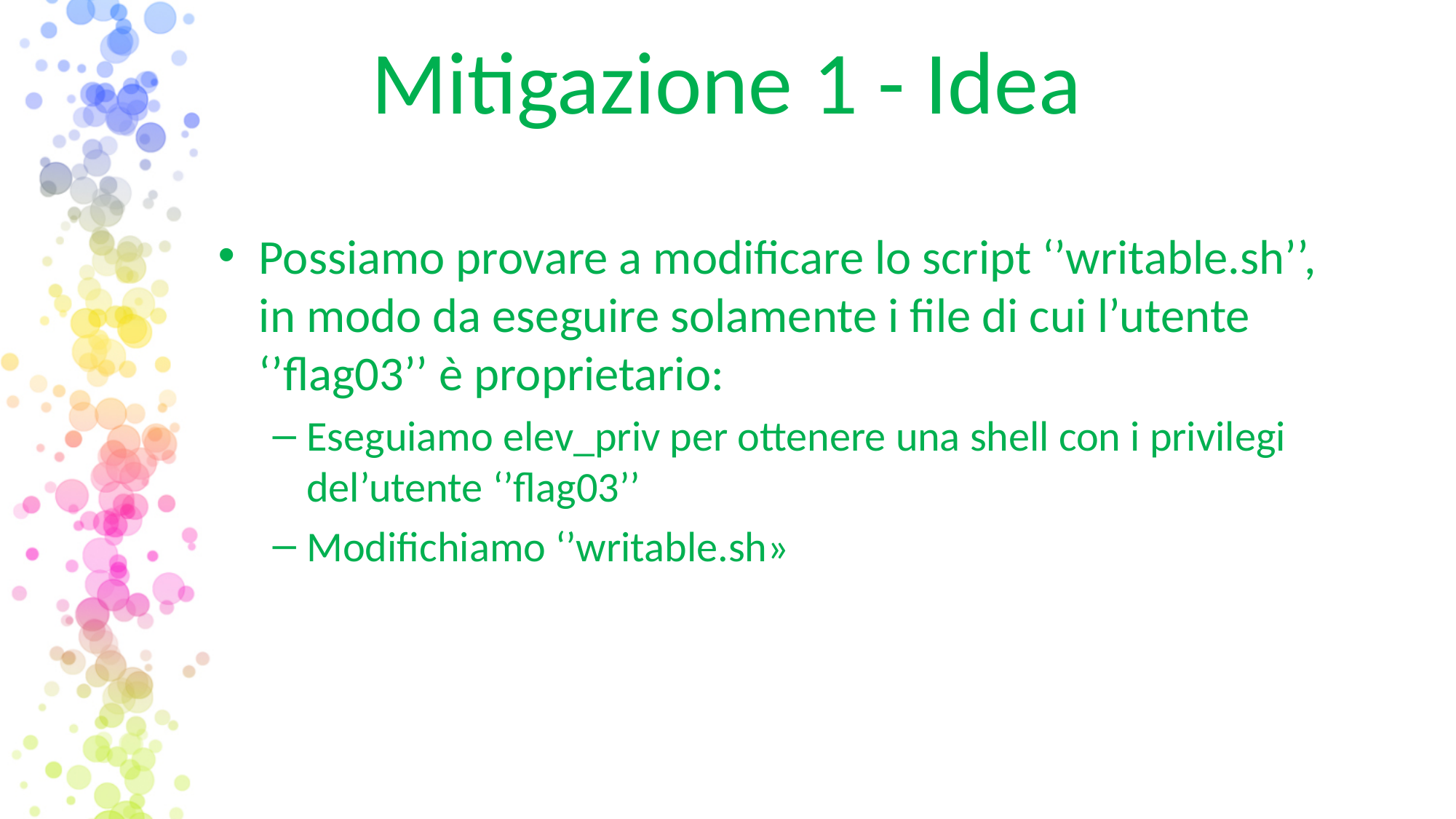

Mitigazione 1 - Idea
Possiamo provare a modificare lo script ‘’writable.sh’’, in modo da eseguire solamente i file di cui l’utente      ‘’flag03’’ è proprietario:
Eseguiamo elev_priv per ottenere una shell con i privilegi del’utente ‘’flag03’’
Modifichiamo ‘’writable.sh»